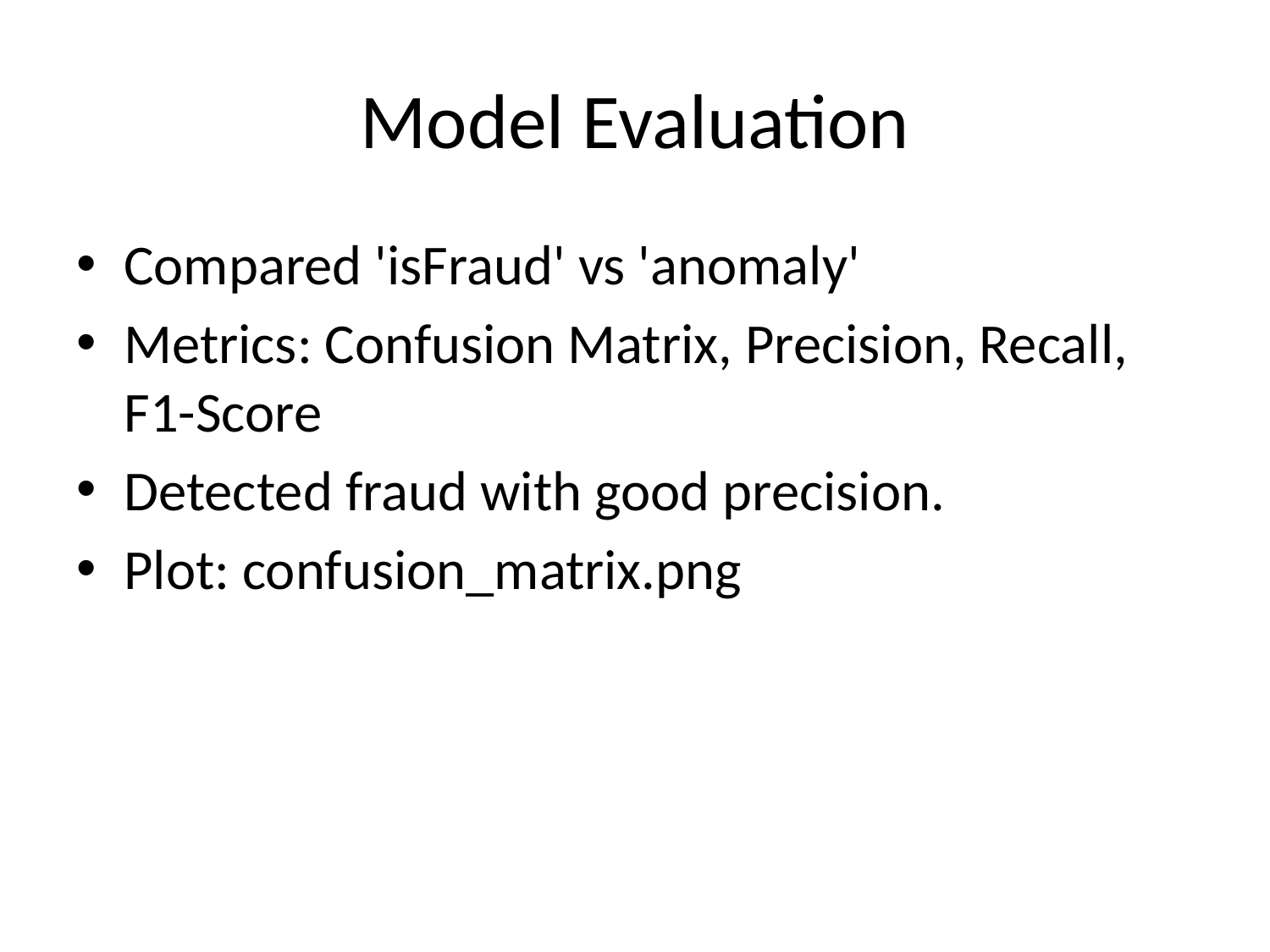

# Model Evaluation
Compared 'isFraud' vs 'anomaly'
Metrics: Confusion Matrix, Precision, Recall, F1-Score
Detected fraud with good precision.
Plot: confusion_matrix.png